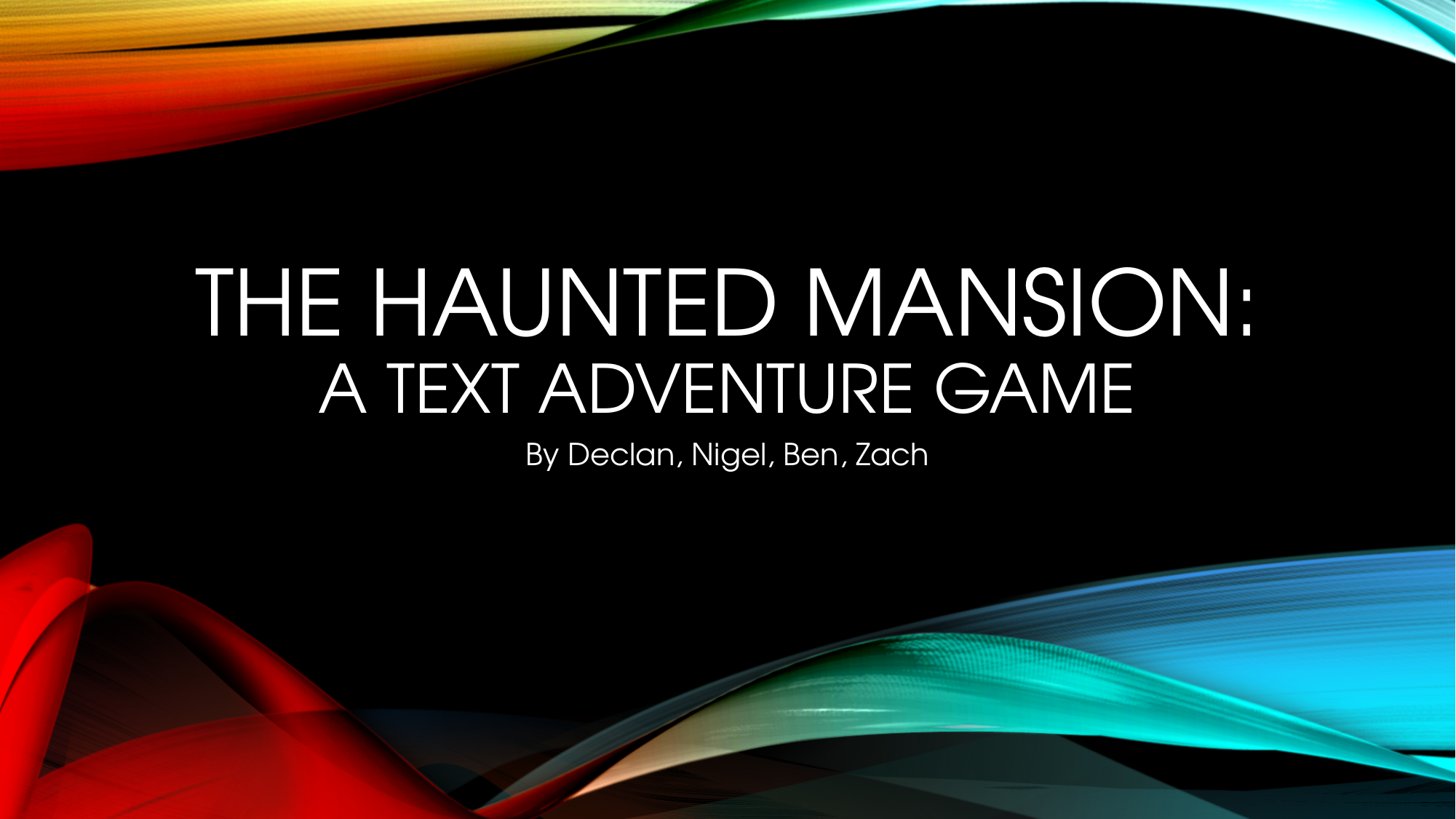

# The Haunted Mansion: A Text Adventure Game
By Declan, Nigel, Ben, Zach